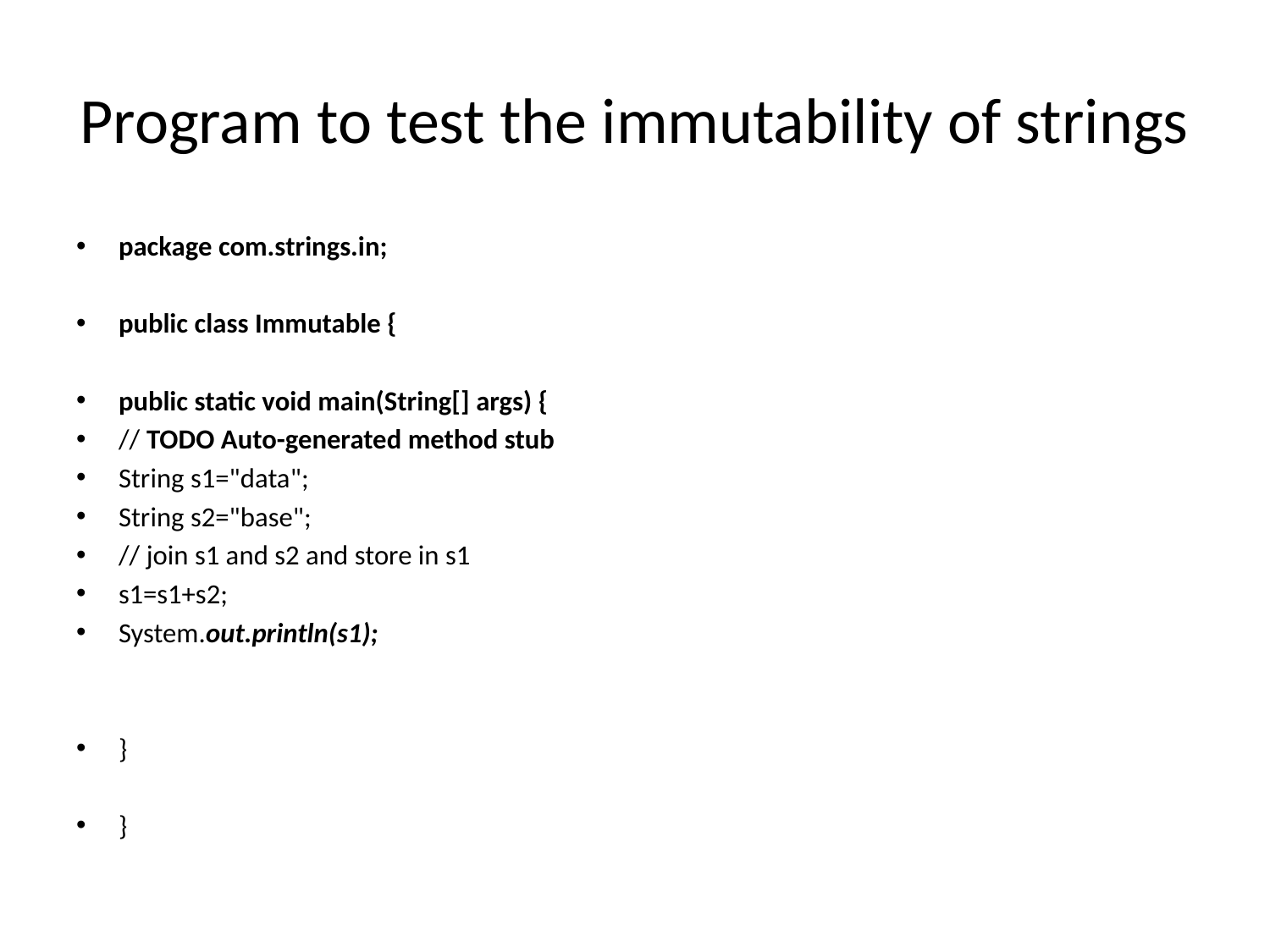

# Program to test the immutability of strings
package com.strings.in;

public class Immutable {

public static void main(String[] args) {
// TODO Auto-generated method stub
String s1="data";
String s2="base";
// join s1 and s2 and store in s1
s1=s1+s2;
System.out.println(s1);

}

}